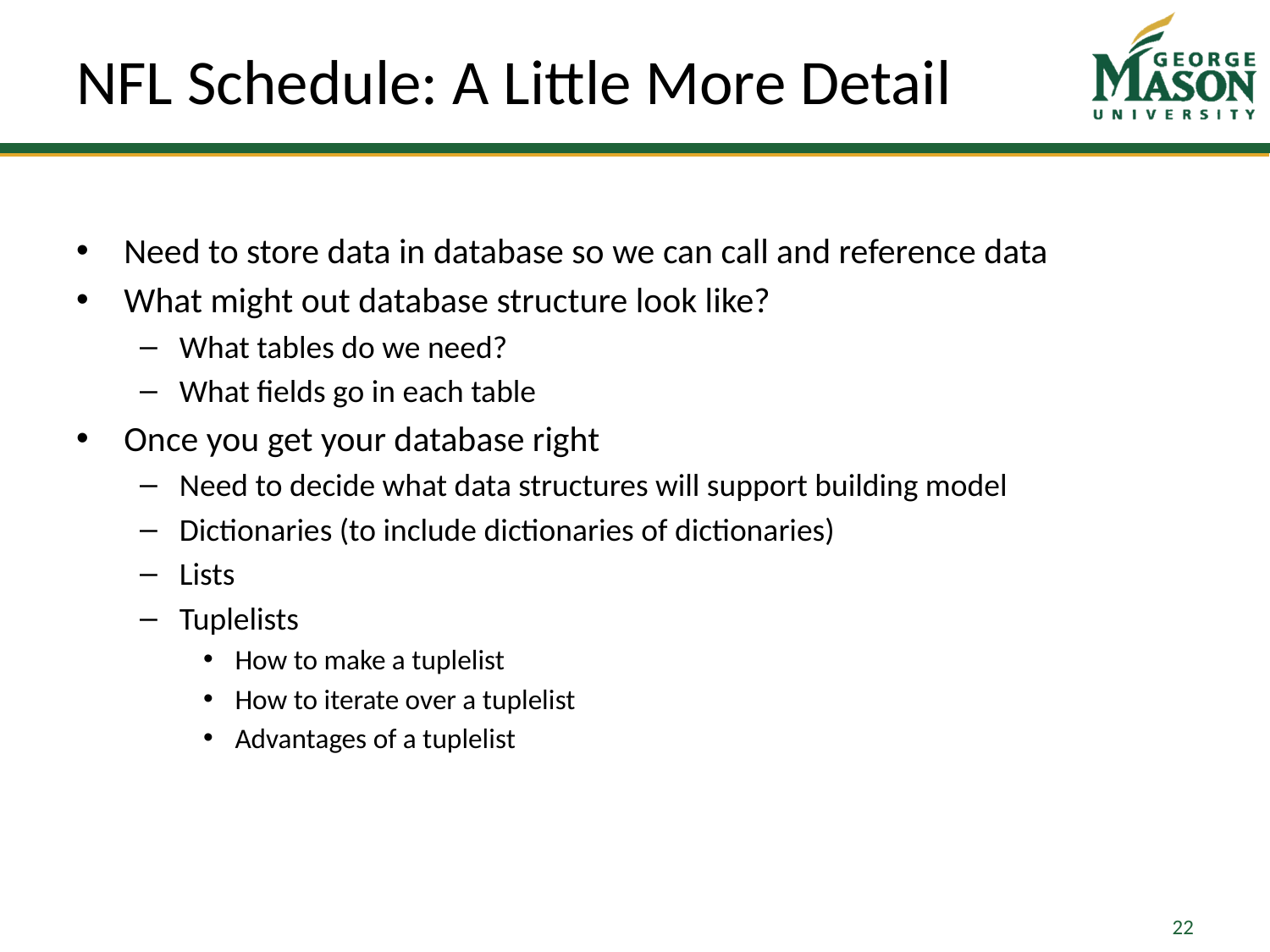

# NFL Schedule: A Little More Detail
Need to store data in database so we can call and reference data
What might out database structure look like?
What tables do we need?
What fields go in each table
Once you get your database right
Need to decide what data structures will support building model
Dictionaries (to include dictionaries of dictionaries)
Lists
Tuplelists
How to make a tuplelist
How to iterate over a tuplelist
Advantages of a tuplelist

22